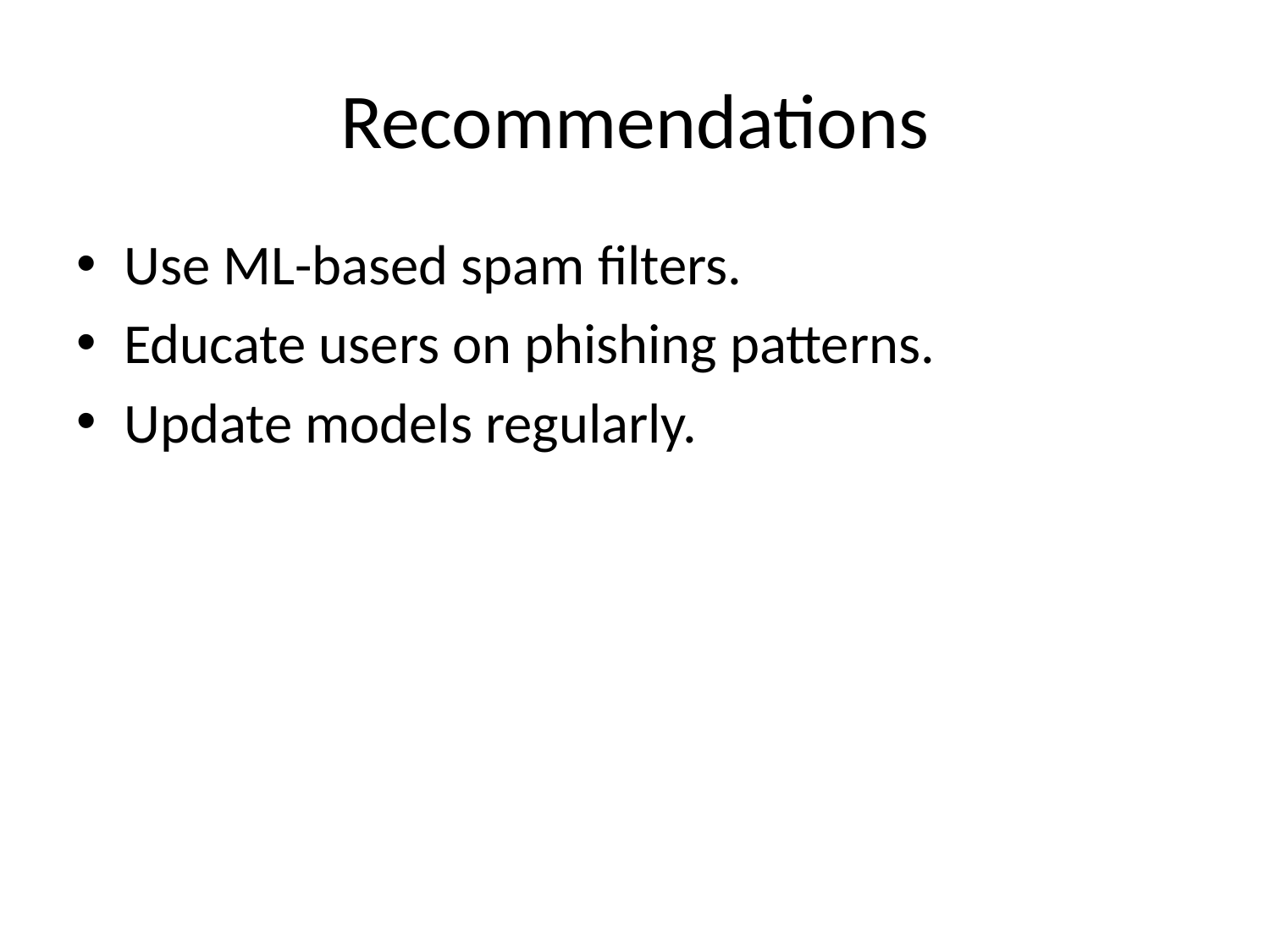

# Recommendations
Use ML-based spam filters.
Educate users on phishing patterns.
Update models regularly.